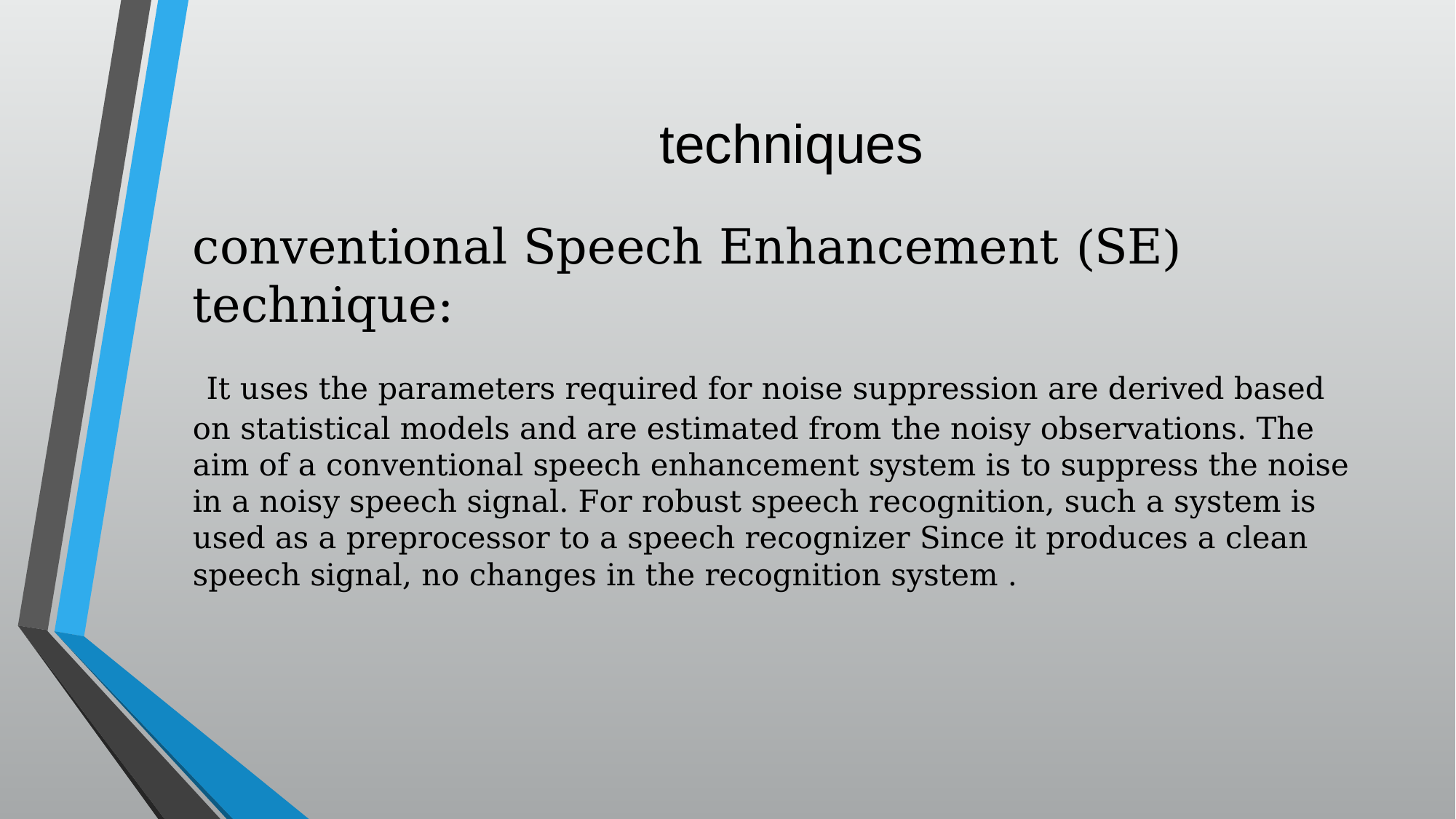

# techniques
conventional Speech Enhancement (SE) technique:
 It uses the parameters required for noise suppression are derived based on statistical models and are estimated from the noisy observations. The aim of a conventional speech enhancement system is to suppress the noise in a noisy speech signal. For robust speech recognition, such a system is used as a preprocessor to a speech recognizer Since it produces a clean speech signal, no changes in the recognition system .